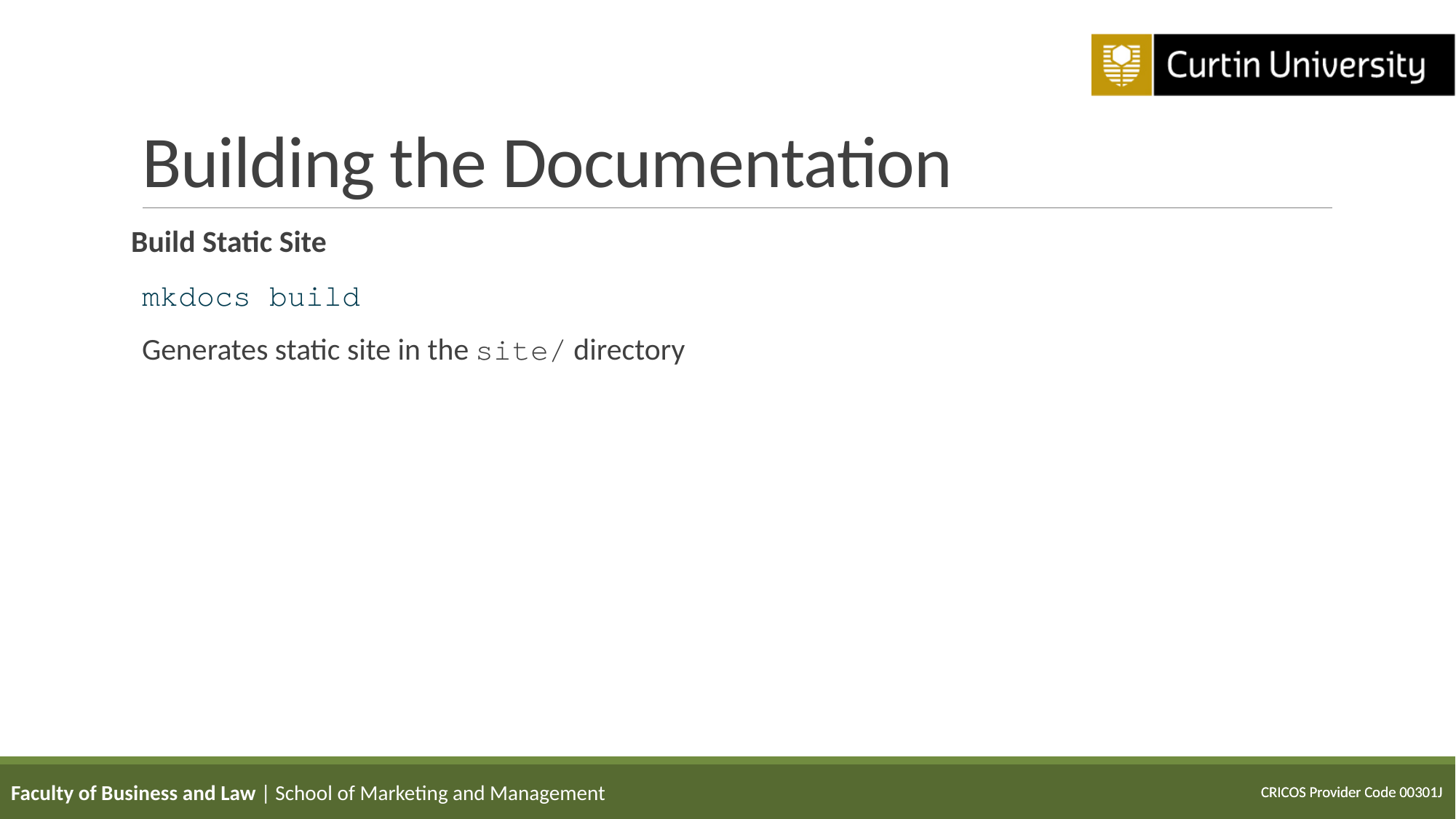

# Building the Documentation
Build Static Site
mkdocs build
Generates static site in the site/ directory
Faculty of Business and Law | School of Marketing and Management